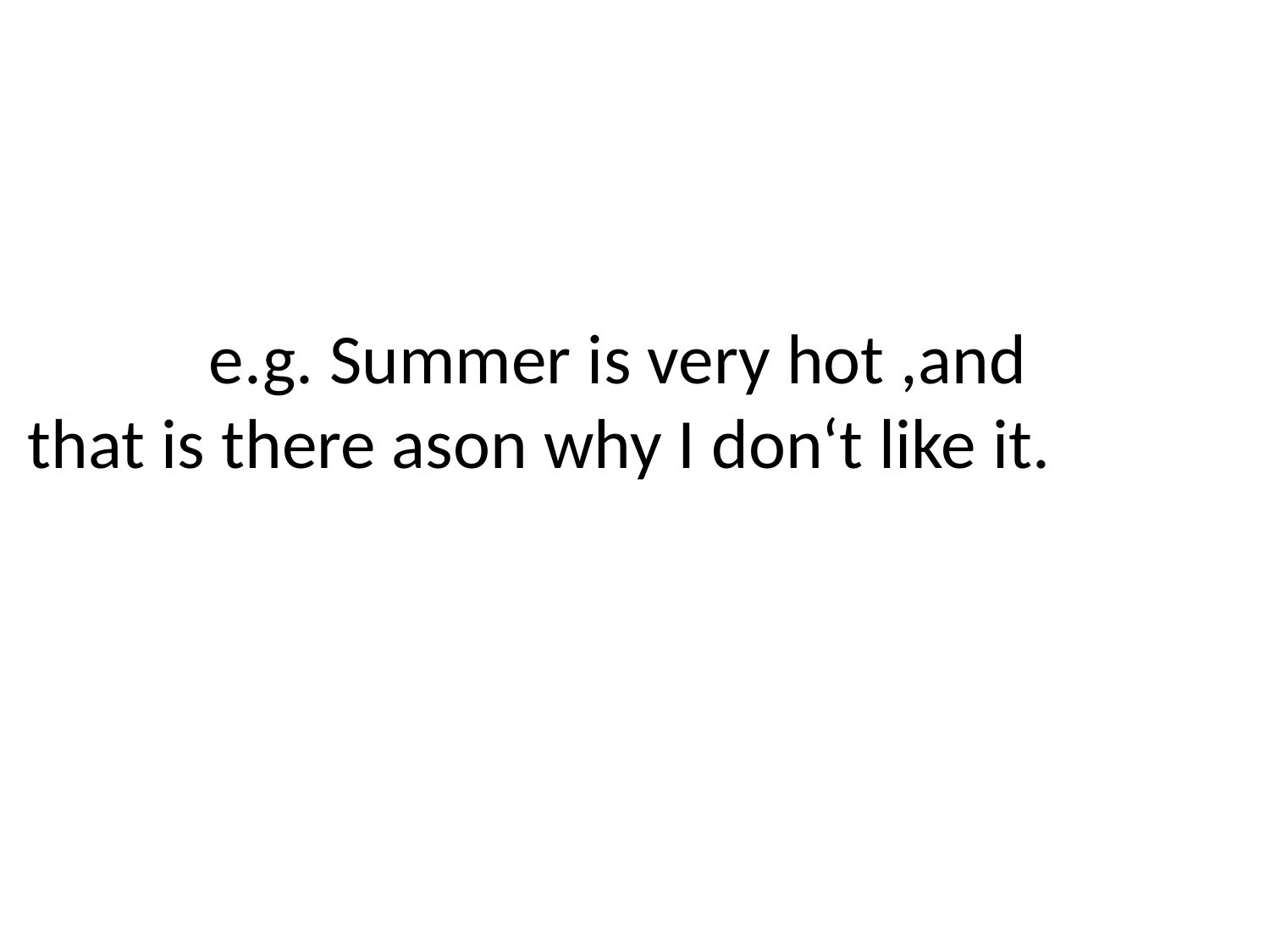

e.g. Summer is very hot ,and that is there ason why I don‘t like it.